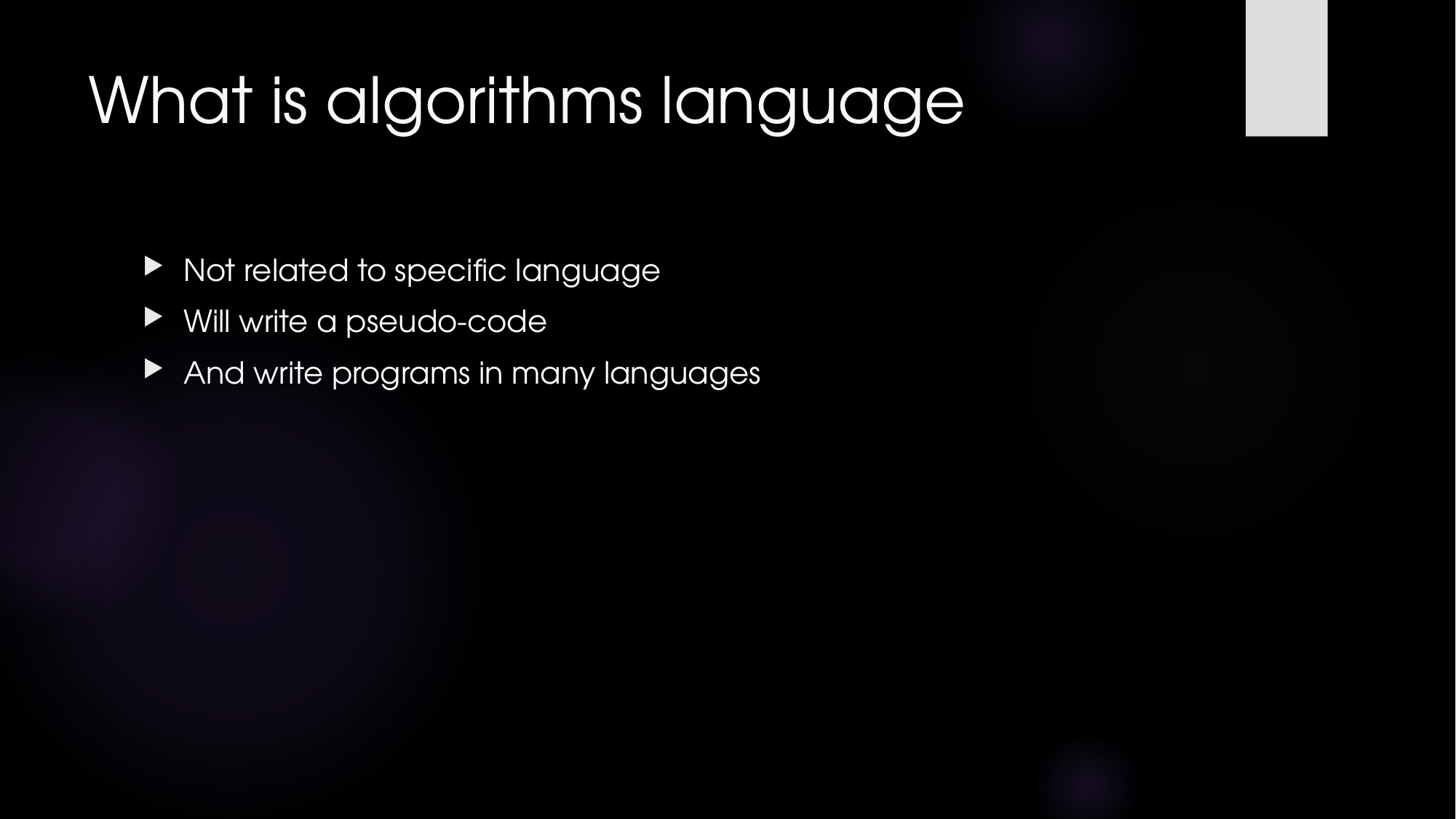

# What is algorithms language
Not related to specific language
Will write a pseudo-code
And write programs in many languages